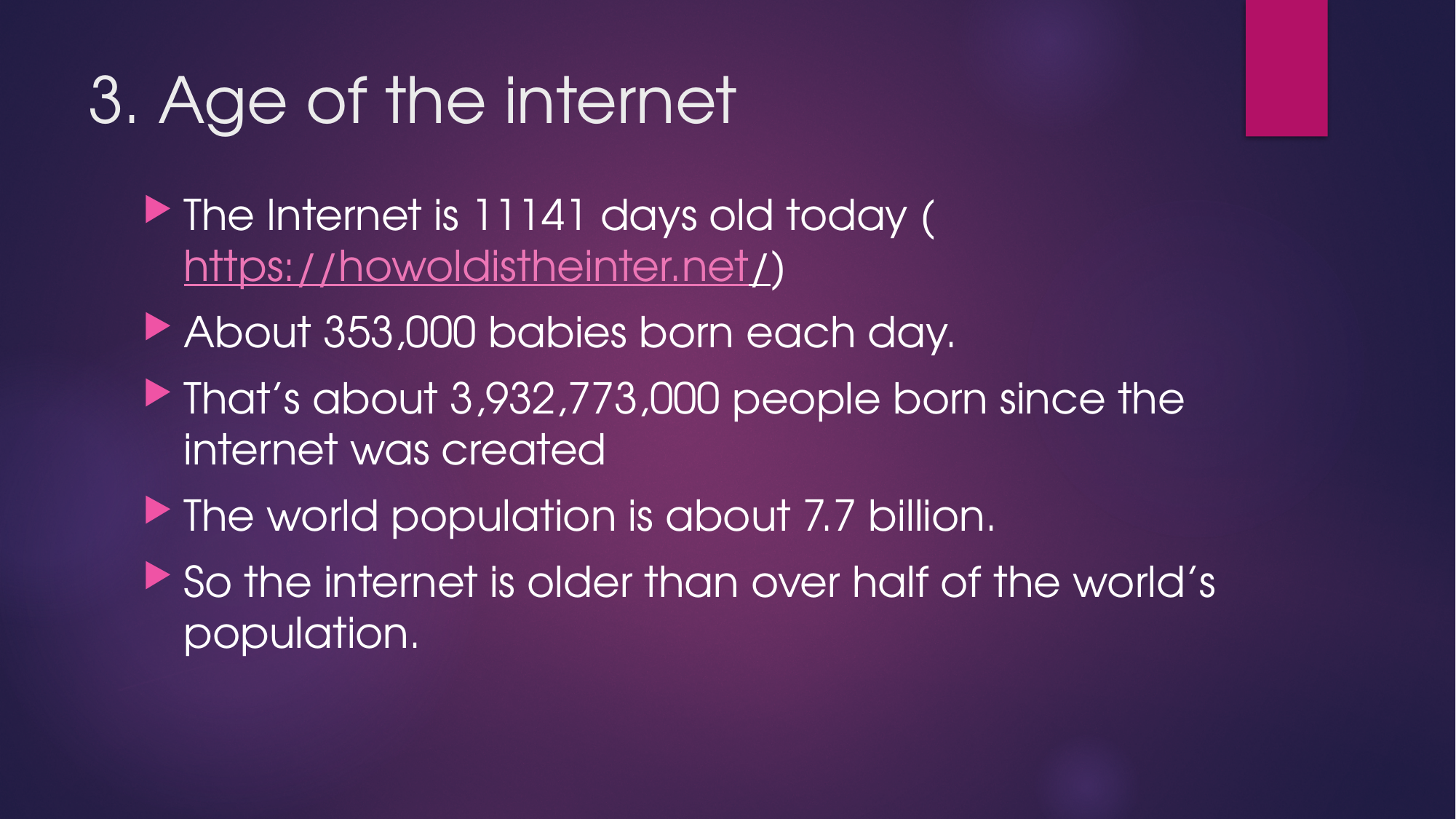

# 3. Age of the internet
The Internet is 11141 days old today (https://howoldistheinter.net/)
About 353,000 babies born each day.
That’s about 3,932,773,000 people born since the internet was created
The world population is about 7.7 billion.
So the internet is older than over half of the world’s population.